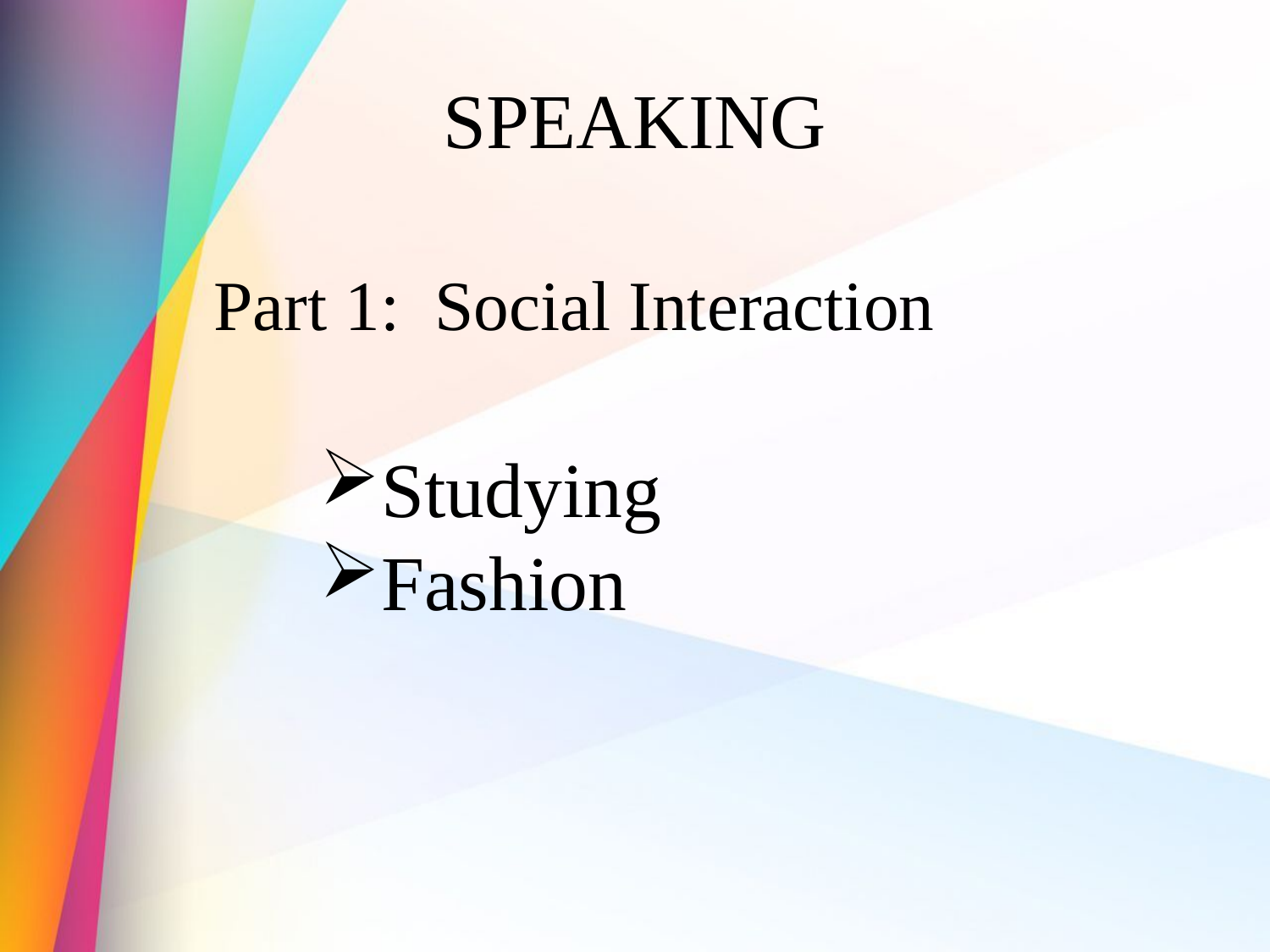

# SPEAKING
Part 1:  Social Interaction
Studying
Fashion